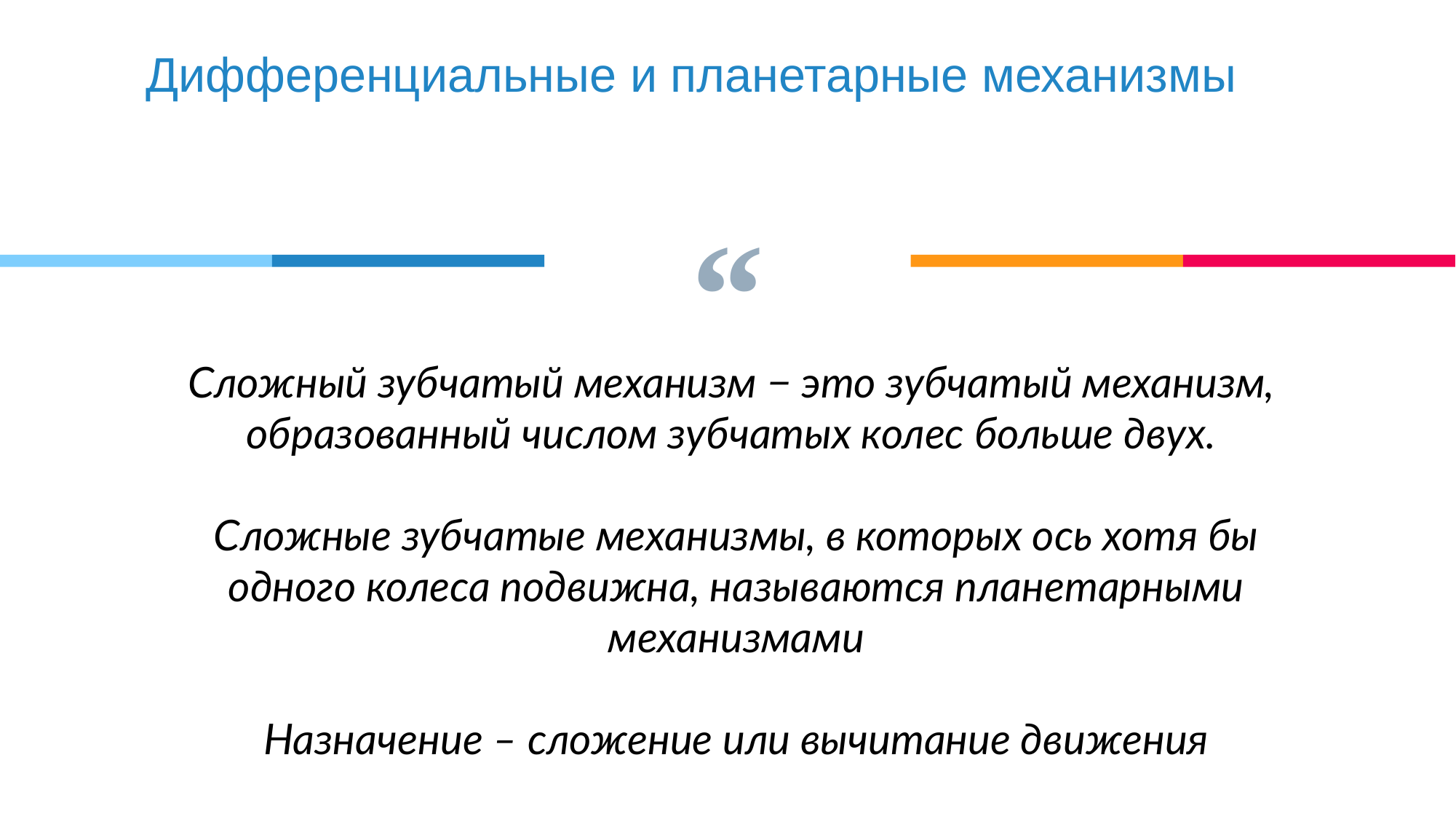

Дифференциальные и планетарные механизмы
Сложный зубчатый механизм − это зубчатый механизм,  образованный числом зубчатых колес больше двух.

Сложные зубчатые механизмы, в которых ось хотя бы одного колеса подвижна, называются планетарными механизмами

Назначение – сложение или вычитание движения